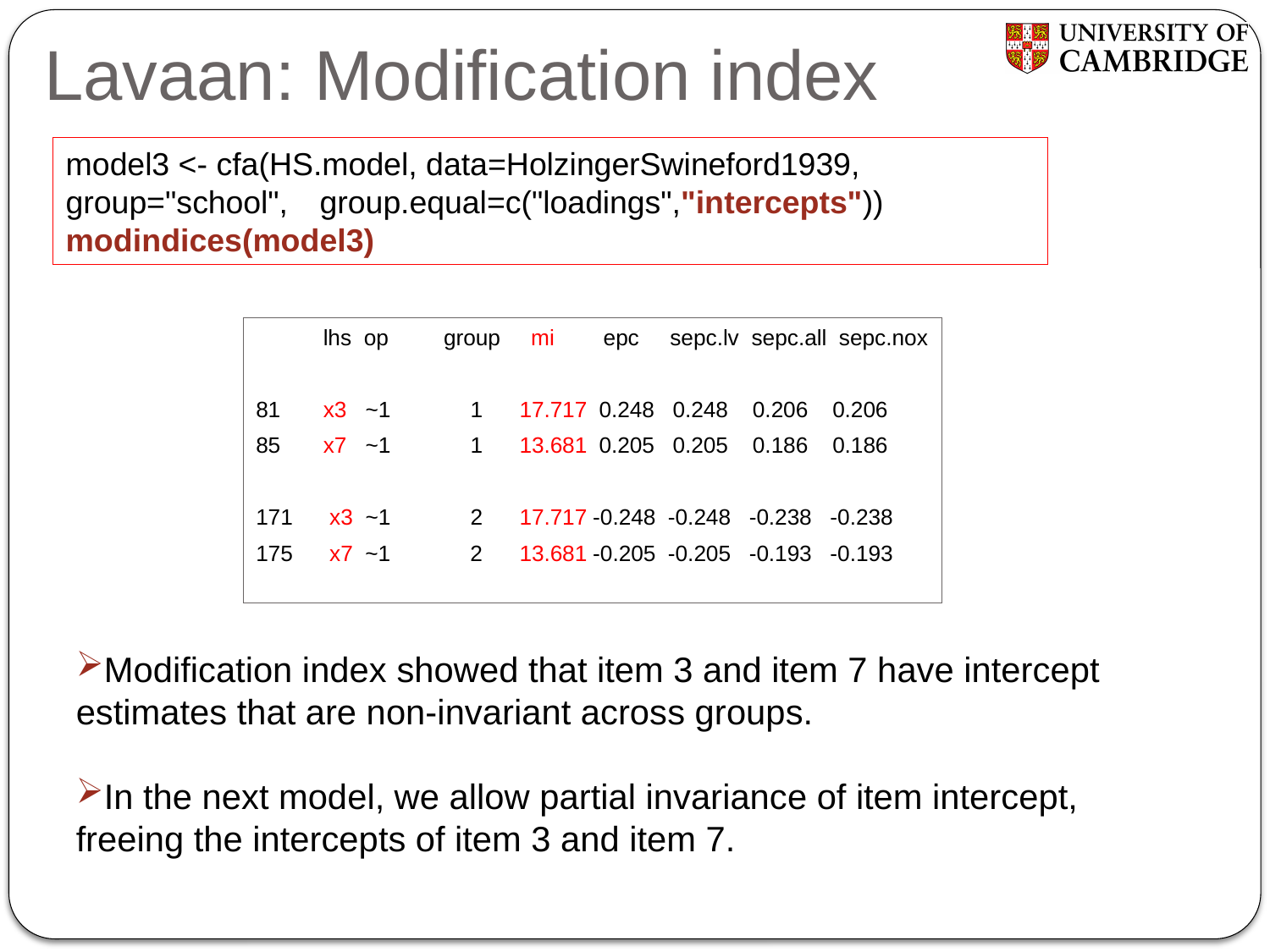

# Lavaan: Modification index
model3 <- cfa(HS.model, data=HolzingerSwineford1939,  	group="school", 	group.equal=c("loadings","intercepts"))
modindices(model3)
           lhs  op         group     mi        epc     sepc.lv  sepc.all  sepc.nox

81       x3   ~1             1      17.717  0.248   0.248    0.206    0.206
85       x7   ~1             1      13.681  0.205   0.205    0.186    0.186

171      x3  ~1             2      17.717 -0.248  -0.248   -0.238   -0.238
175      x7  ~1             2      13.681 -0.205  -0.205   -0.193   -0.193
Modification index showed that item 3 and item 7 have intercept estimates that are non-invariant across groups.

In the next model, we allow partial invariance of item intercept, freeing the intercepts of item 3 and item 7.